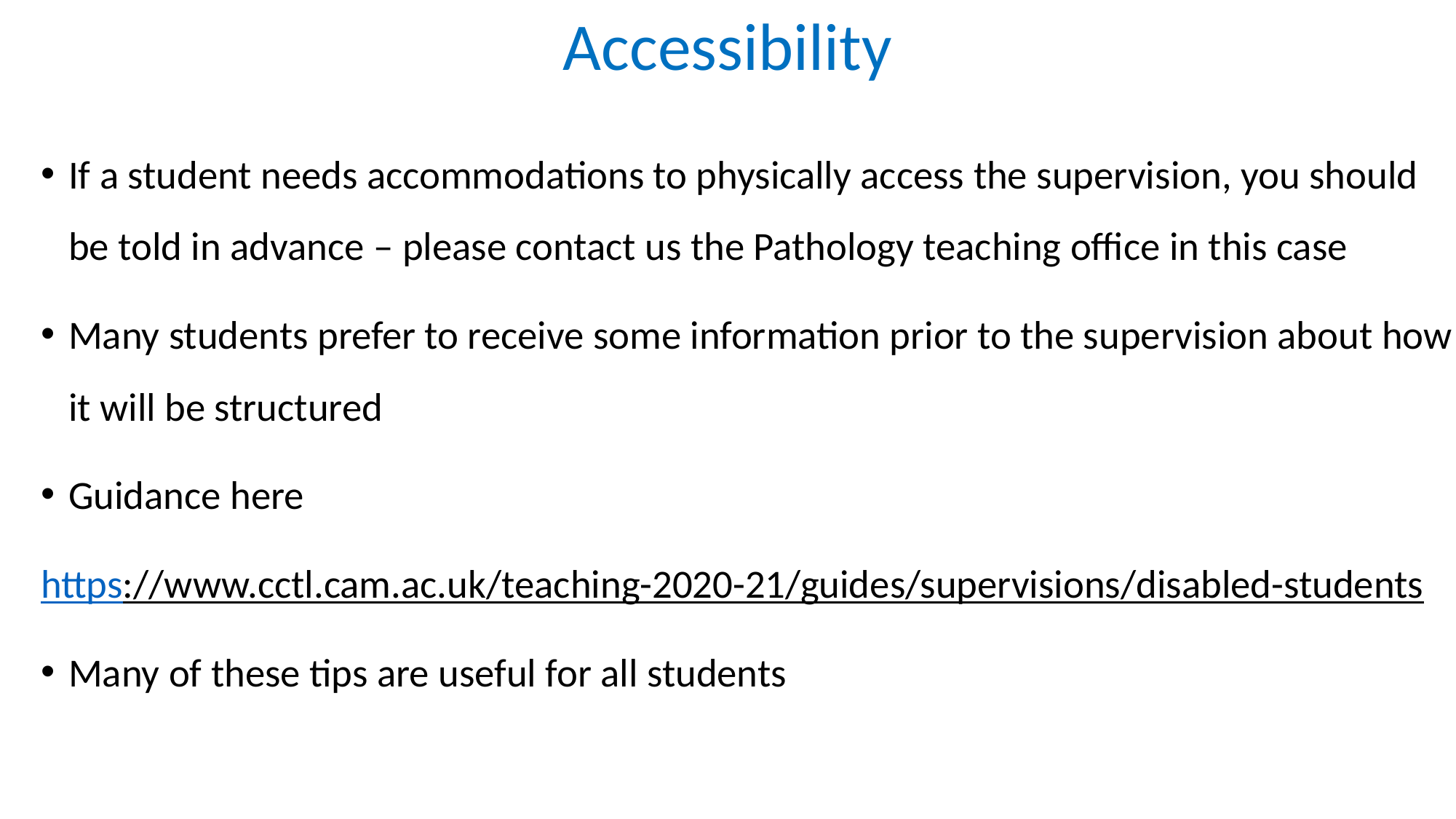

# Accessibility
If a student needs accommodations to physically access the supervision, you should be told in advance – please contact us the Pathology teaching office in this case
Many students prefer to receive some information prior to the supervision about how it will be structured
Guidance here
https://www.cctl.cam.ac.uk/teaching-2020-21/guides/supervisions/disabled-students
Many of these tips are useful for all students